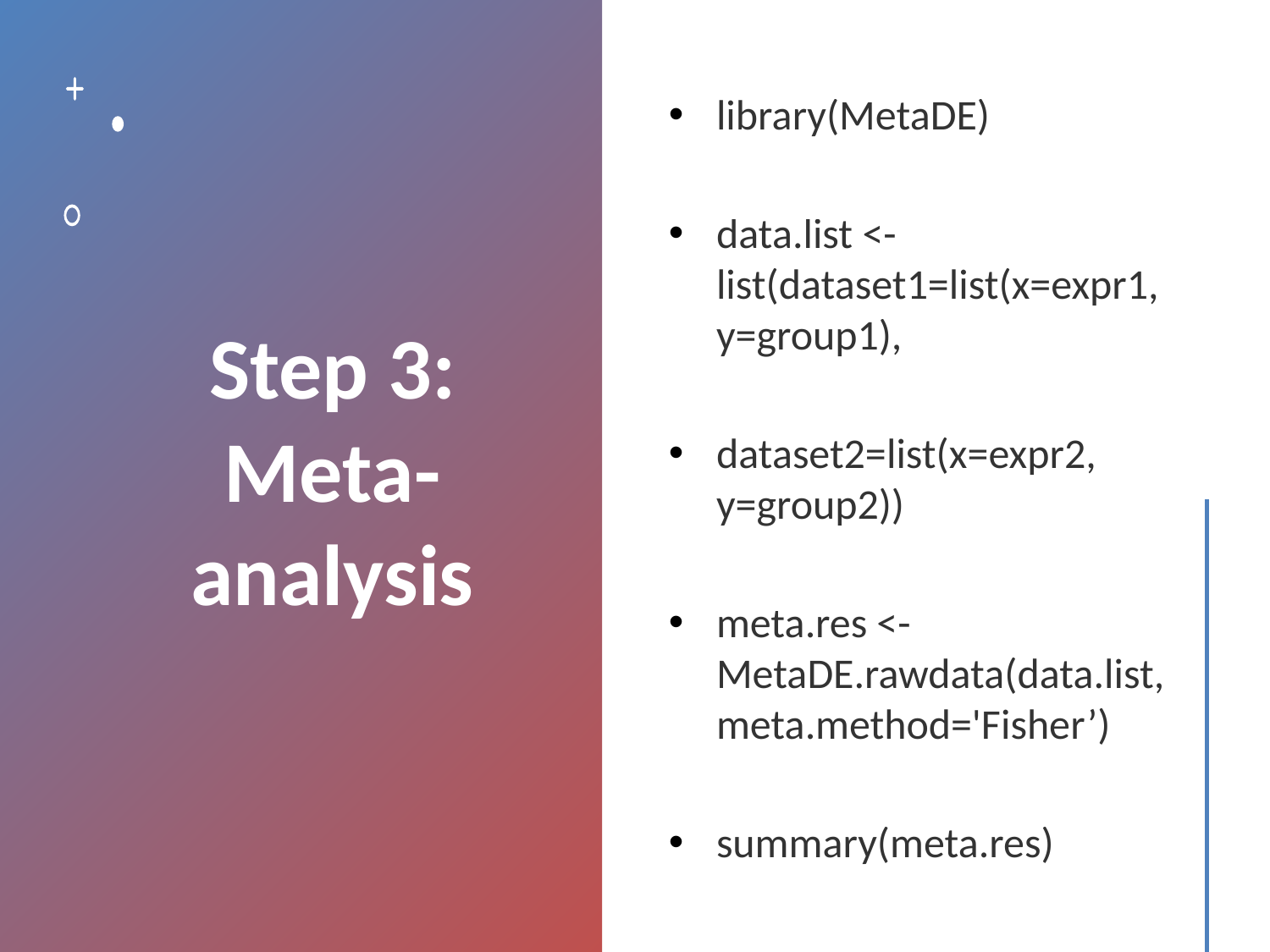

# Step 3: Meta-analysis
library(MetaDE)

data.list <- list(dataset1=list(x=expr1, y=group1),

dataset2=list(x=expr2, y=group2))

meta.res <- MetaDE.rawdata(data.list, meta.method='Fisher’)

summary(meta.res)